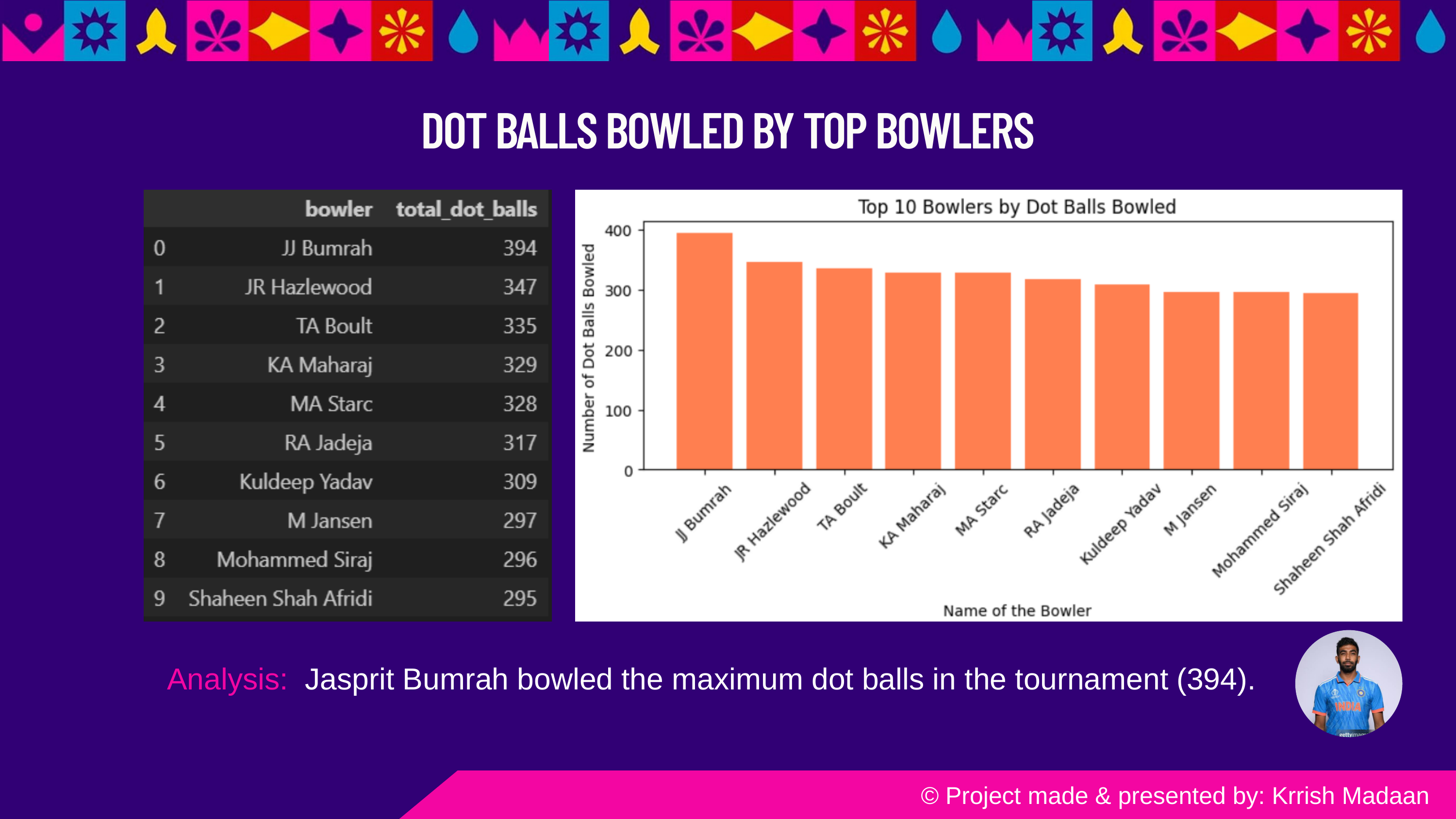

DOT BALLS BOWLED BY TOP BOWLERS

Analysis:  Jasprit Bumrah bowled the maximum dot balls in the tournament (394).

© Project made & presented by: Krrish Madaan